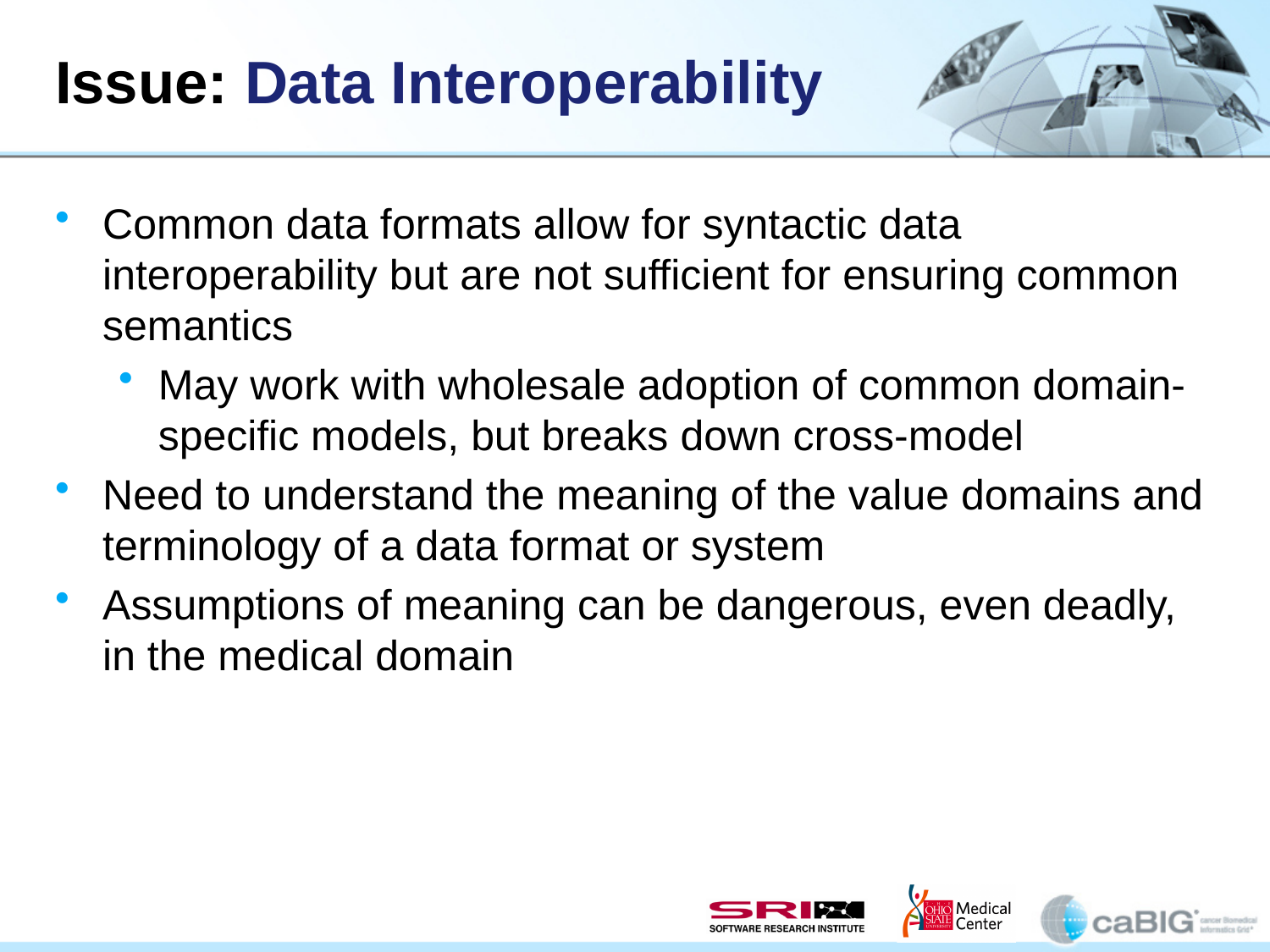

# Issue: Data Interoperability
Common data formats allow for syntactic data interoperability but are not sufficient for ensuring common semantics
May work with wholesale adoption of common domain-specific models, but breaks down cross-model
Need to understand the meaning of the value domains and terminology of a data format or system
Assumptions of meaning can be dangerous, even deadly, in the medical domain